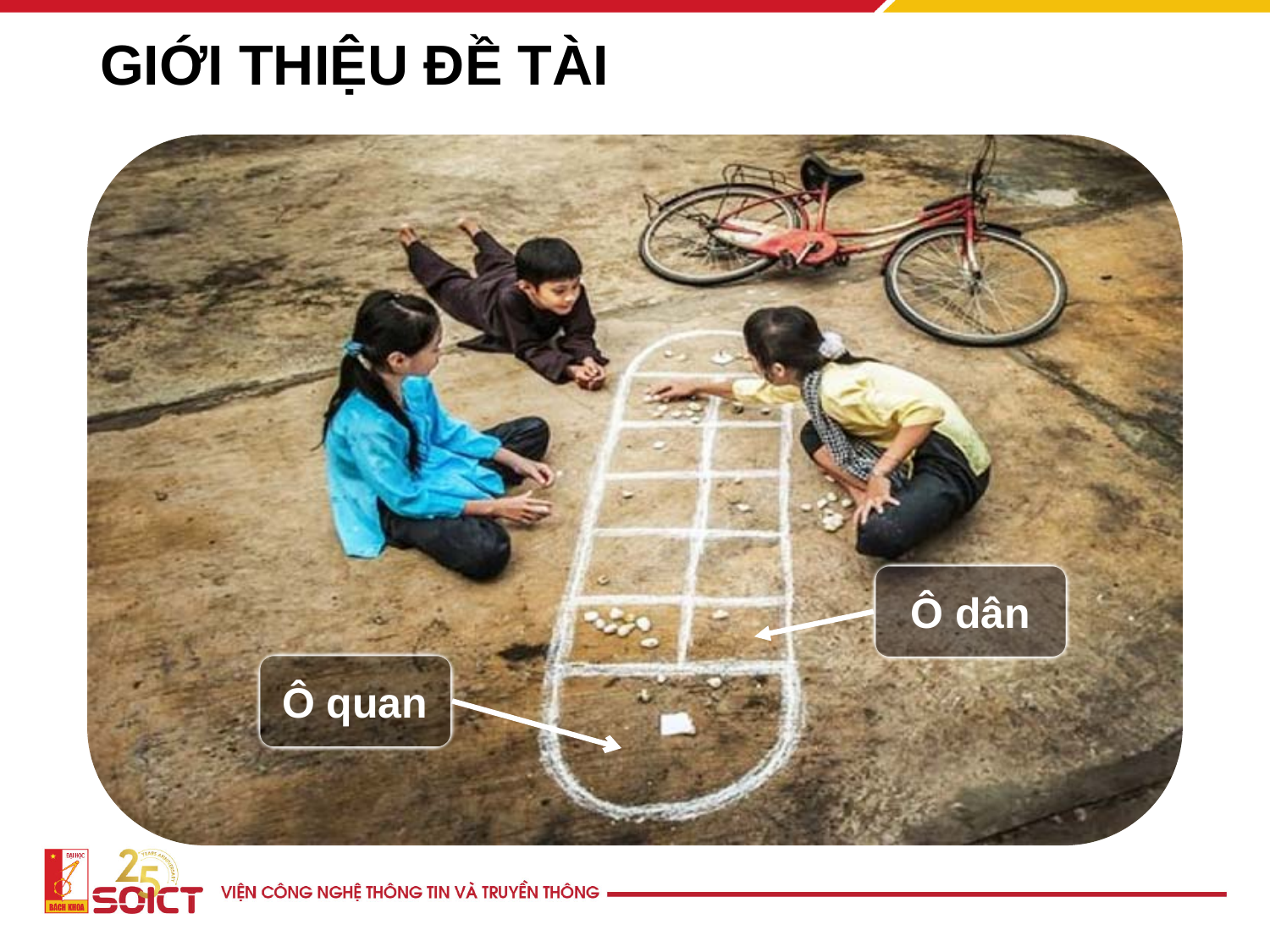

# GIỚI THIỆU ĐỀ TÀI

Ô dân
Ô quan
3